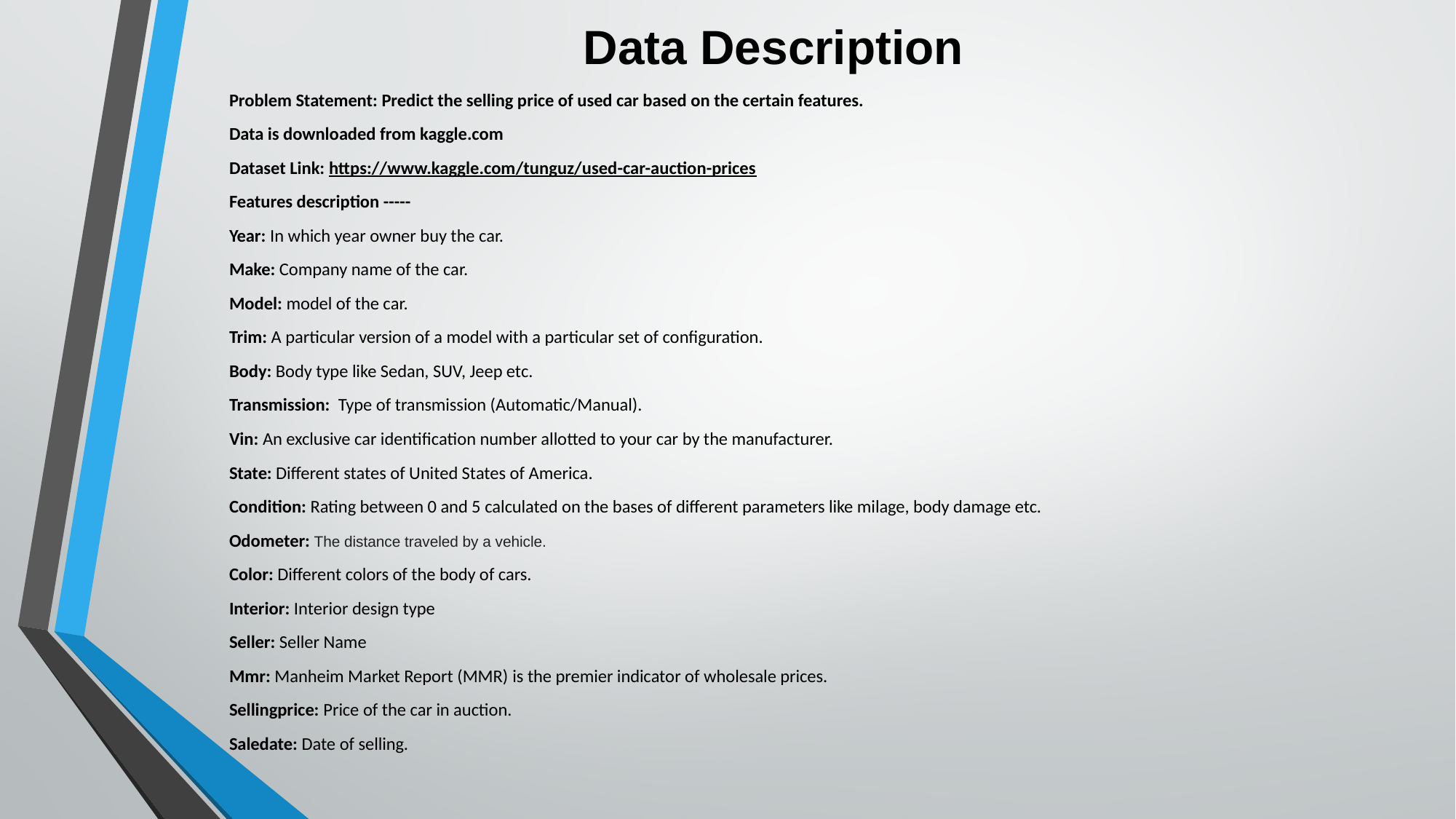

# Data Description
Problem Statement: Predict the selling price of used car based on the certain features.
Data is downloaded from kaggle.com
Dataset Link: https://www.kaggle.com/tunguz/used-car-auction-prices
Features description -----
Year: In which year owner buy the car.
Make: Company name of the car.
Model: model of the car.
Trim: A particular version of a model with a particular set of configuration.
Body: Body type like Sedan, SUV, Jeep etc.
Transmission:  Type of transmission (Automatic/Manual).
Vin: An exclusive car identification number allotted to your car by the manufacturer.
State: Different states of United States of America.
Condition: Rating between 0 and 5 calculated on the bases of different parameters like milage, body damage etc.
Odometer: The distance traveled by a vehicle.
Color: Different colors of the body of cars.
Interior: Interior design type
Seller: Seller Name
Mmr: Manheim Market Report (MMR) is the premier indicator of wholesale prices.
Sellingprice: Price of the car in auction.
Saledate: Date of selling.